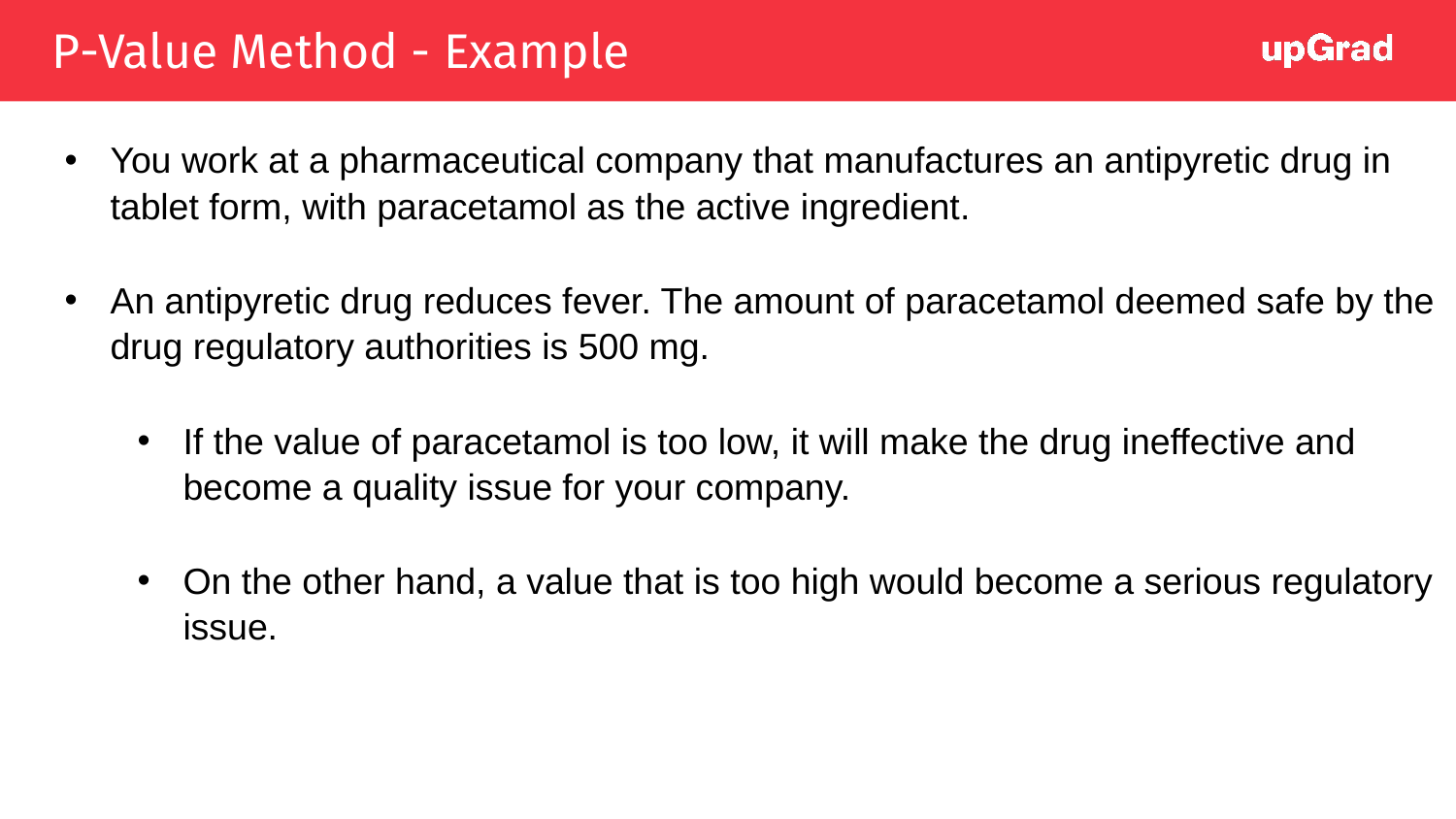

# P-Value Method - Example

You work at a pharmaceutical company that manufactures an antipyretic drug in tablet form, with paracetamol as the active ingredient.
An antipyretic drug reduces fever. The amount of paracetamol deemed safe by the drug regulatory authorities is 500 mg.
If the value of paracetamol is too low, it will make the drug ineffective and become a quality issue for your company.
On the other hand, a value that is too high would become a serious regulatory issue.